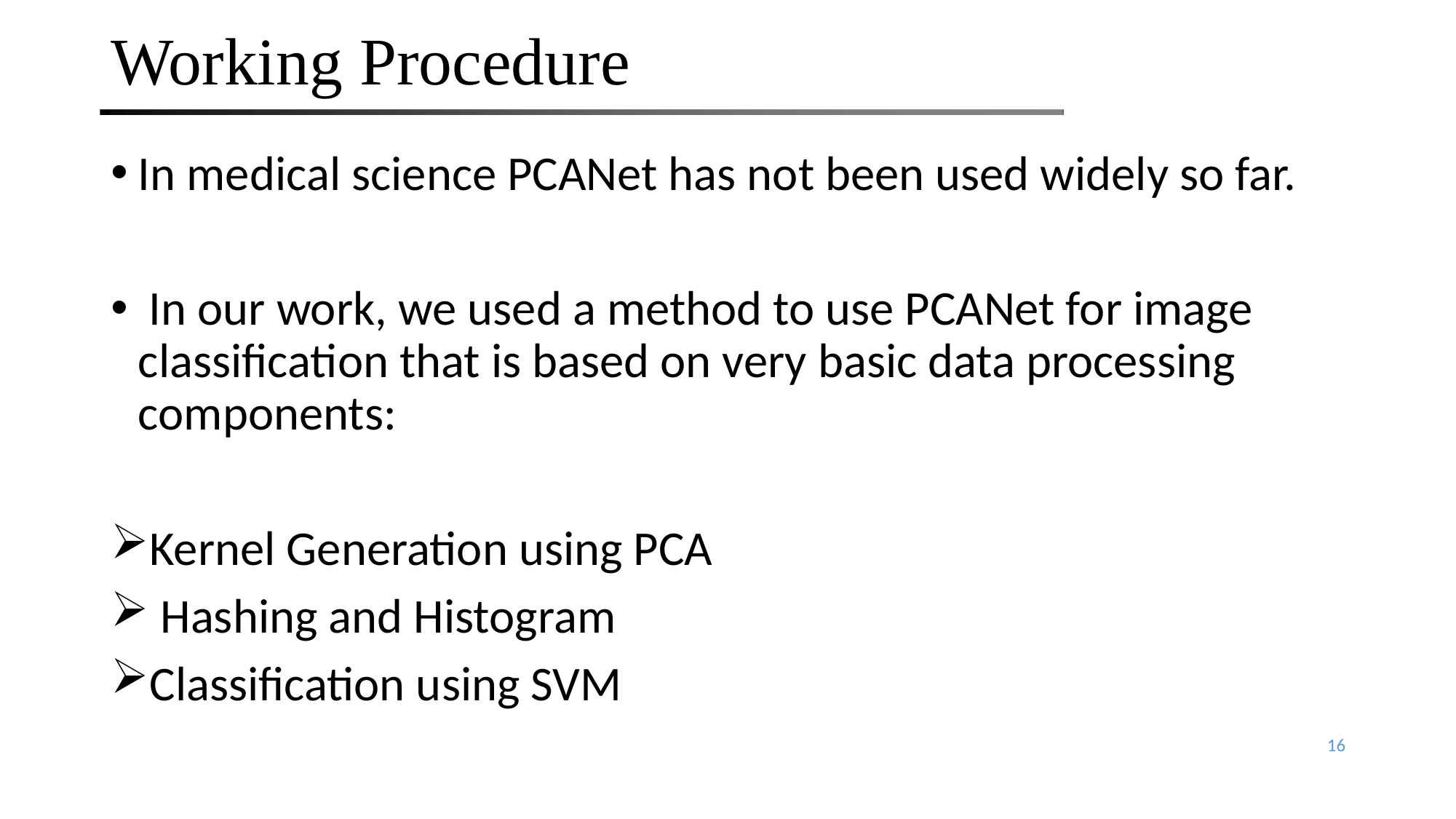

# Working Procedure

In medical science PCANet has not been used widely so far.

 In our work, we used a method to use PCANet for image classification that is based on very basic data processing components:

Kernel Generation using PCA
 Hashing and Histogram
Classification using SVM

16